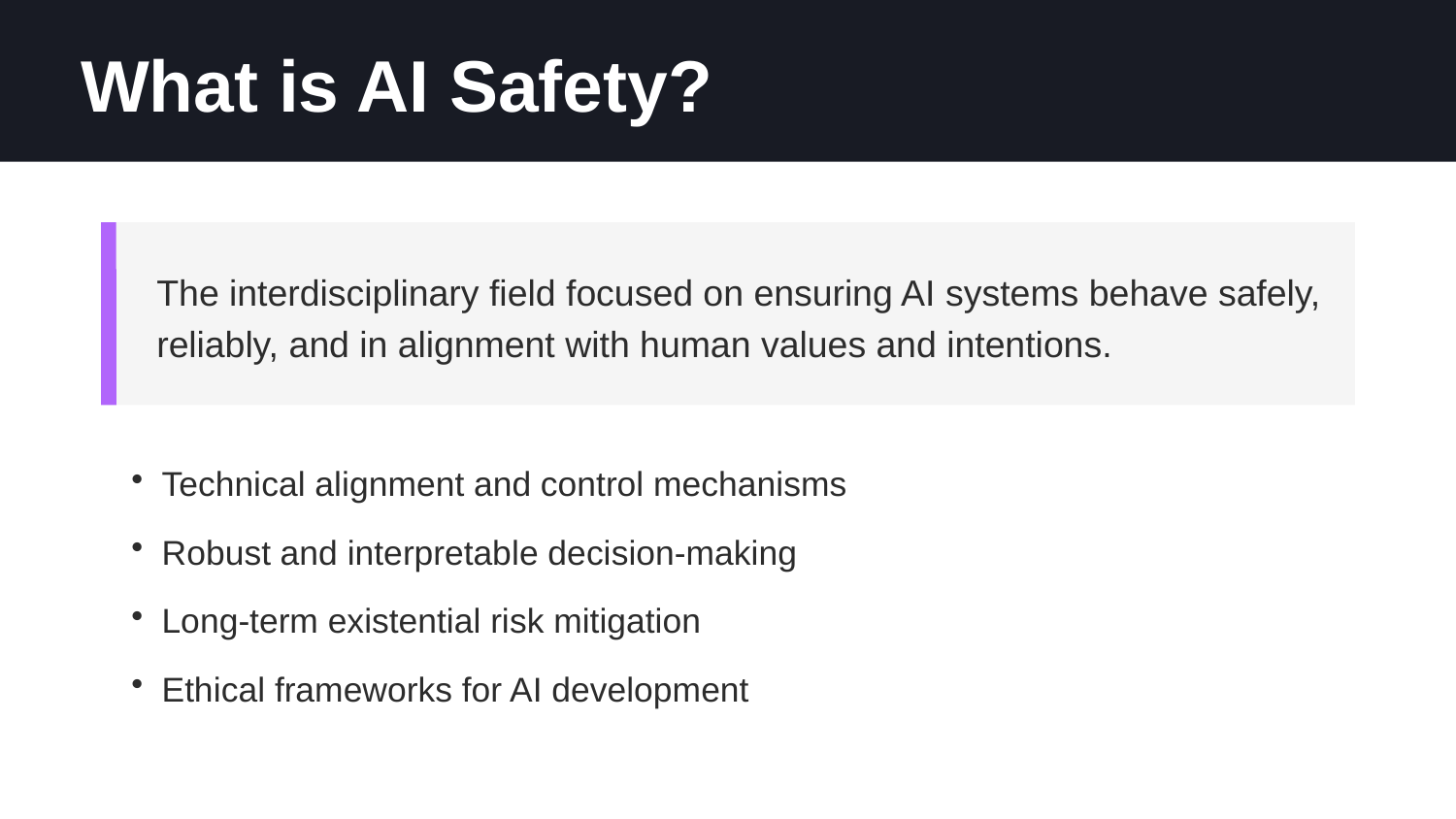

What is AI Safety?

The interdisciplinary field focused on ensuring AI systems behave safely, reliably, and in alignment with human values and intentions.
Technical alignment and control mechanisms
Robust and interpretable decision-making
Long-term existential risk mitigation
Ethical frameworks for AI development